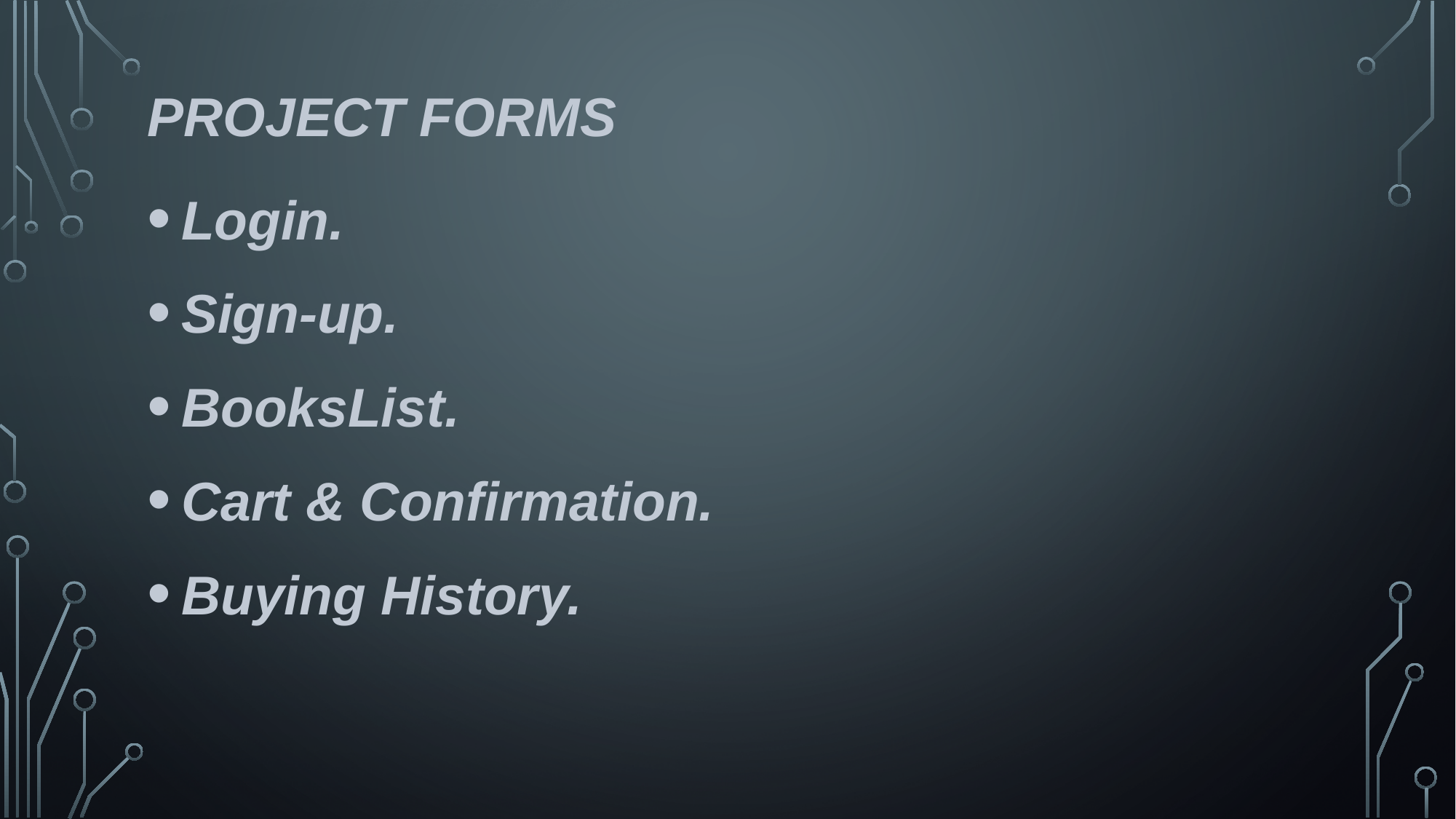

# PROJECT FORMS
Login.
Sign-up.
BooksList.
Cart & Confirmation.
Buying History.